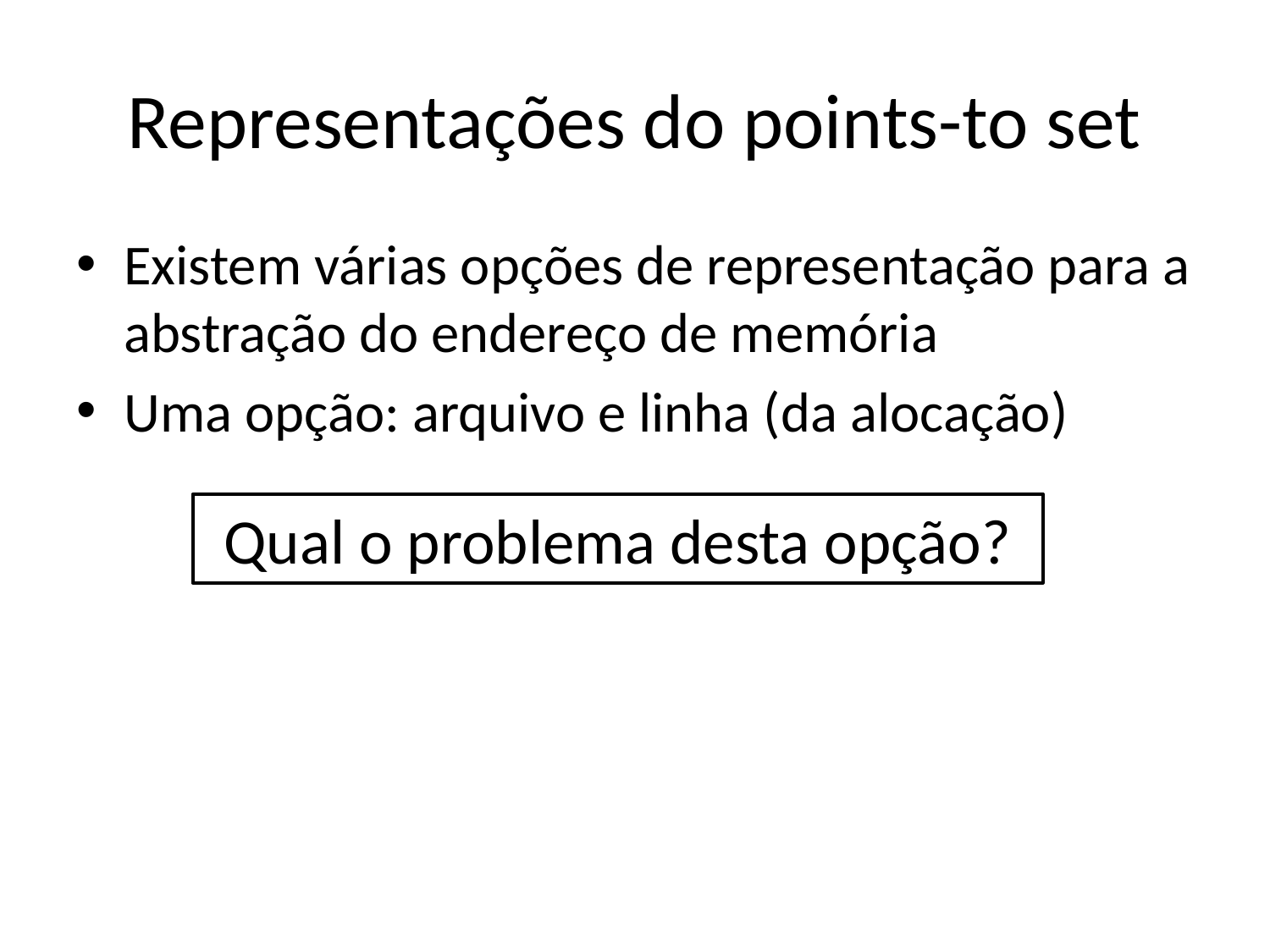

# Representações do points-to set
Existem várias opções de representação para a abstração do endereço de memória
Uma opção: arquivo e linha (da alocação)

Qual o problema desta opção?